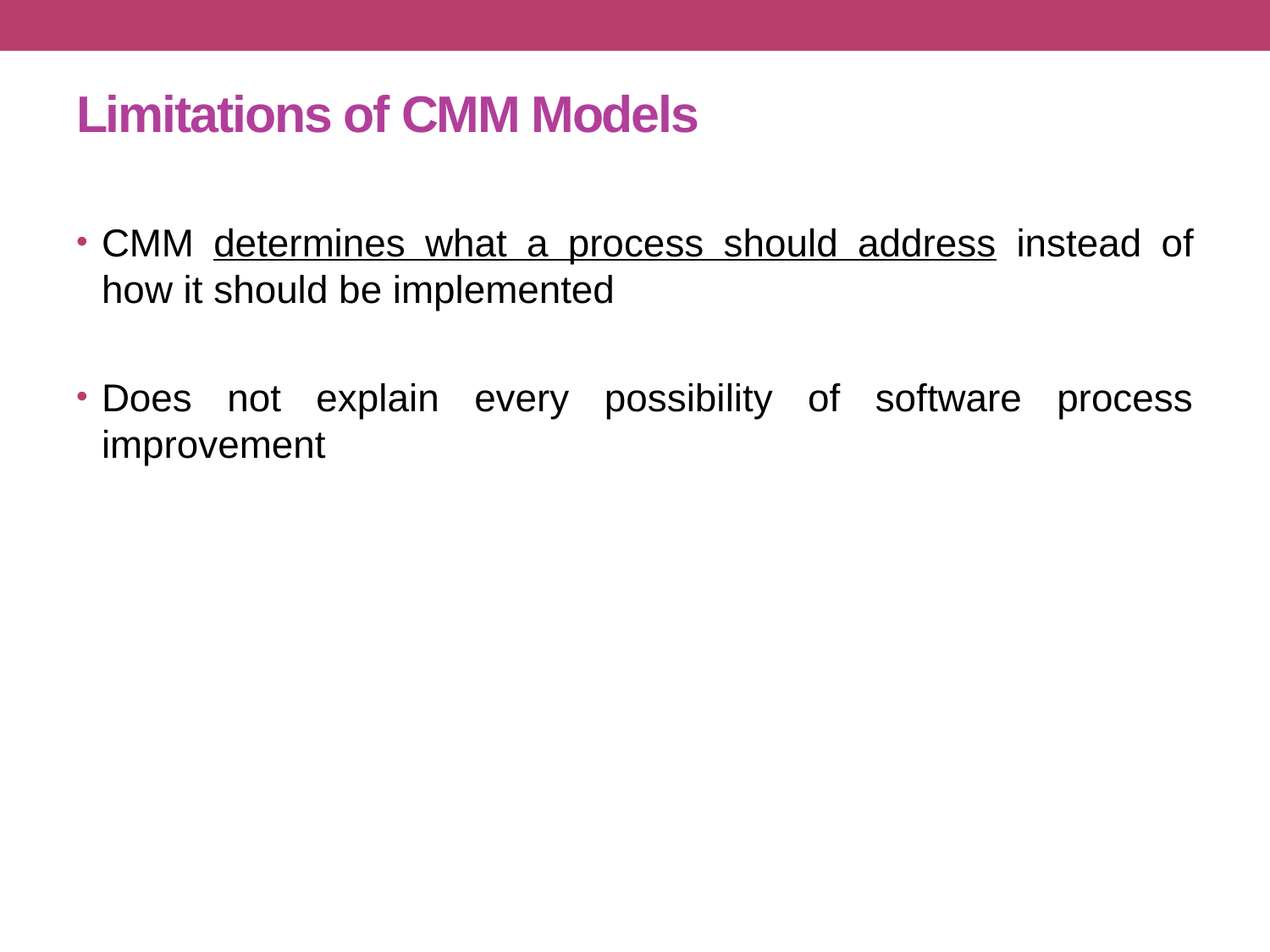

# Limitations of CMM Models
CMM determines what a process should address instead of how it should be implemented

Does not explain every possibility of software process improvement